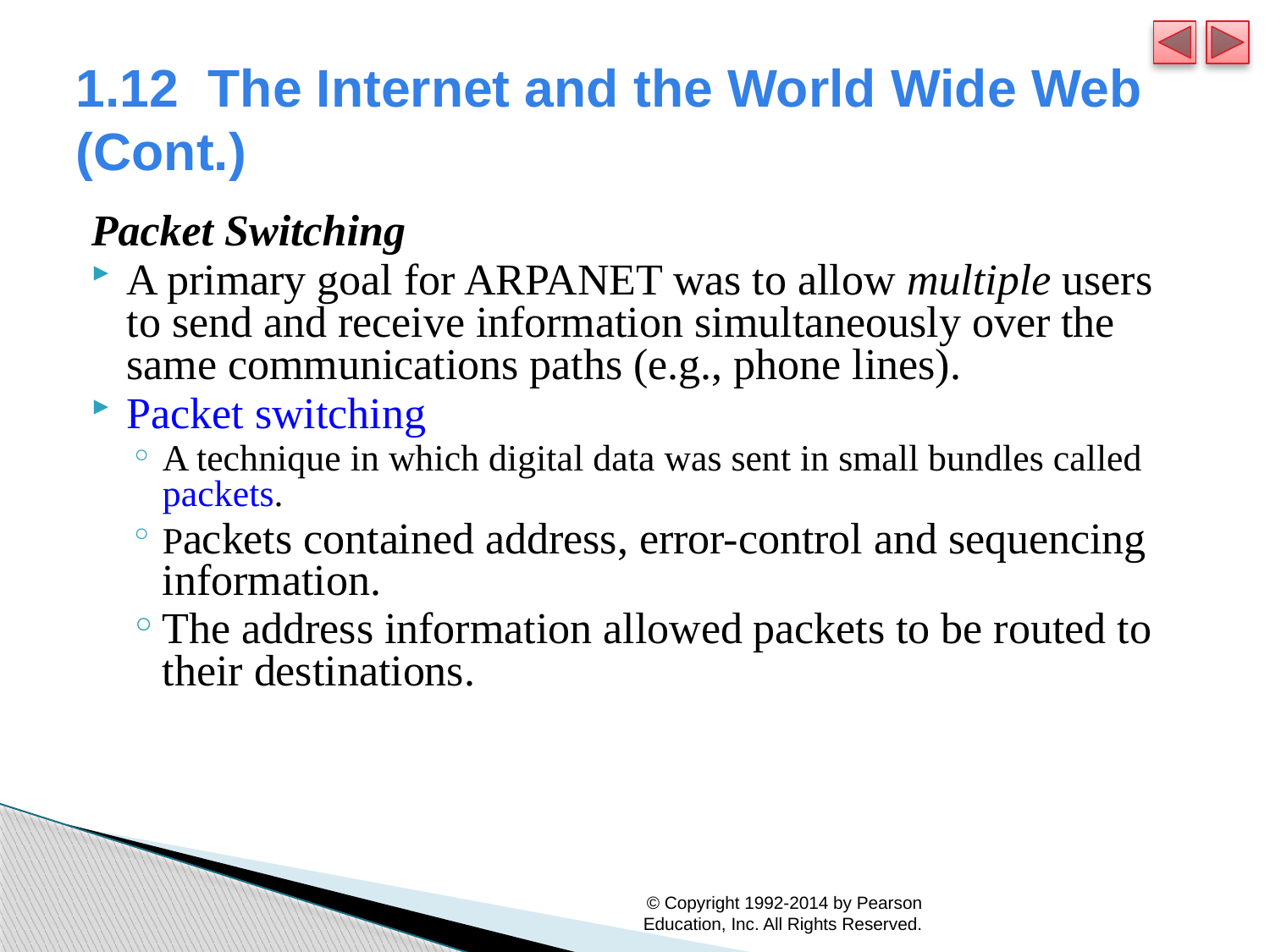

# 1.12  The Internet and the World Wide Web (Cont.)
Packet Switching
A primary goal for ARPANET was to allow multiple users to send and receive information simultaneously over the same communications paths (e.g., phone lines).
Packet switching
A technique in which digital data was sent in small bundles called packets.
Packets contained address, error-control and sequencing information.
The address information allowed packets to be routed to their destinations.
© Copyright 1992-2014 by Pearson Education, Inc. All Rights Reserved.